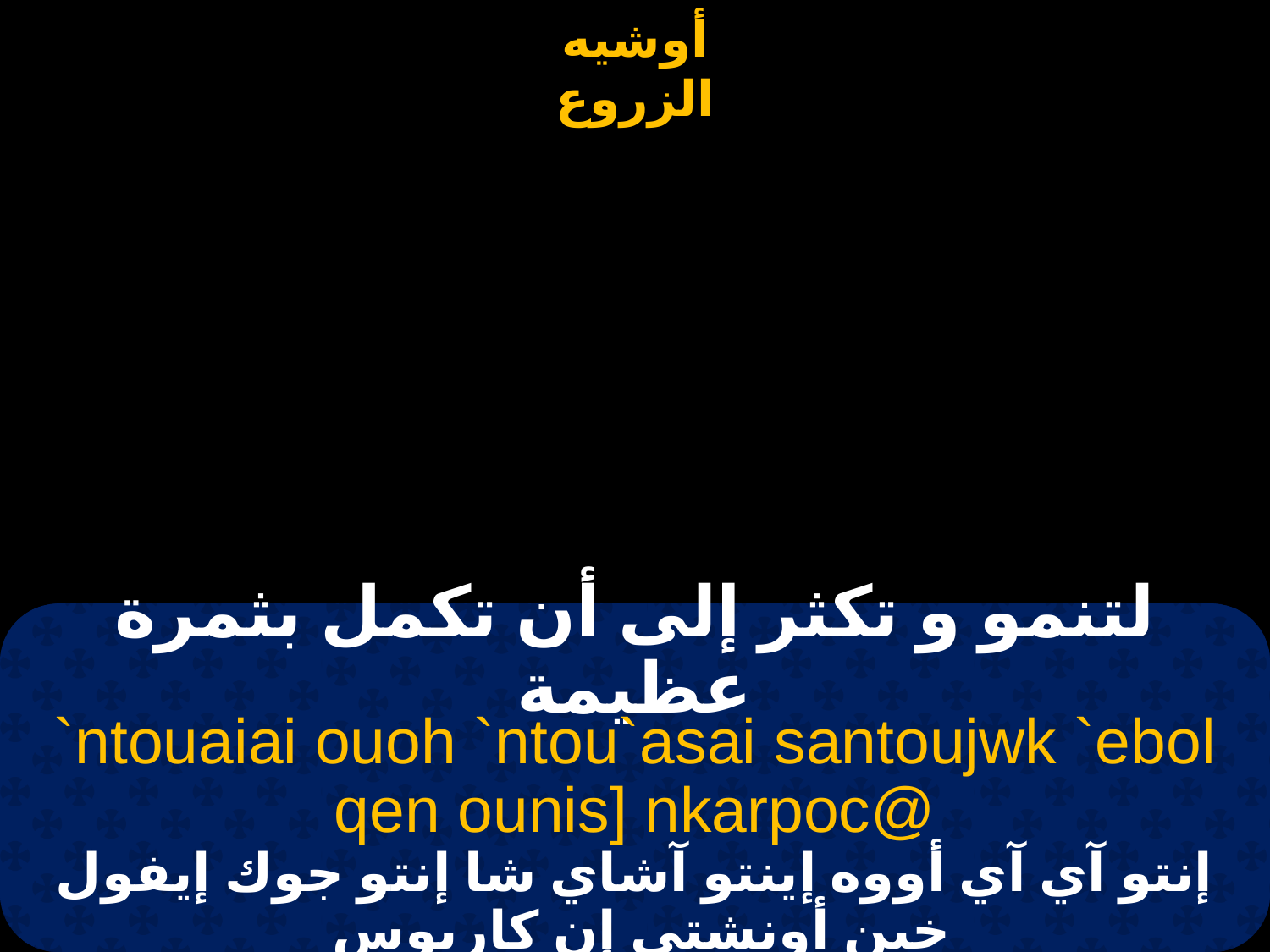

#
لتنمو و تكثر إلى أن تكمل بثمرة عظيمة
`ntouaiai ouoh `ntou`asai santoujwk `ebol qen ounis] nkarpoc@
إنتو آي آي أووه إينتو آشاي شا إنتو جوك إيفول خين أونشتي إن كاربوس